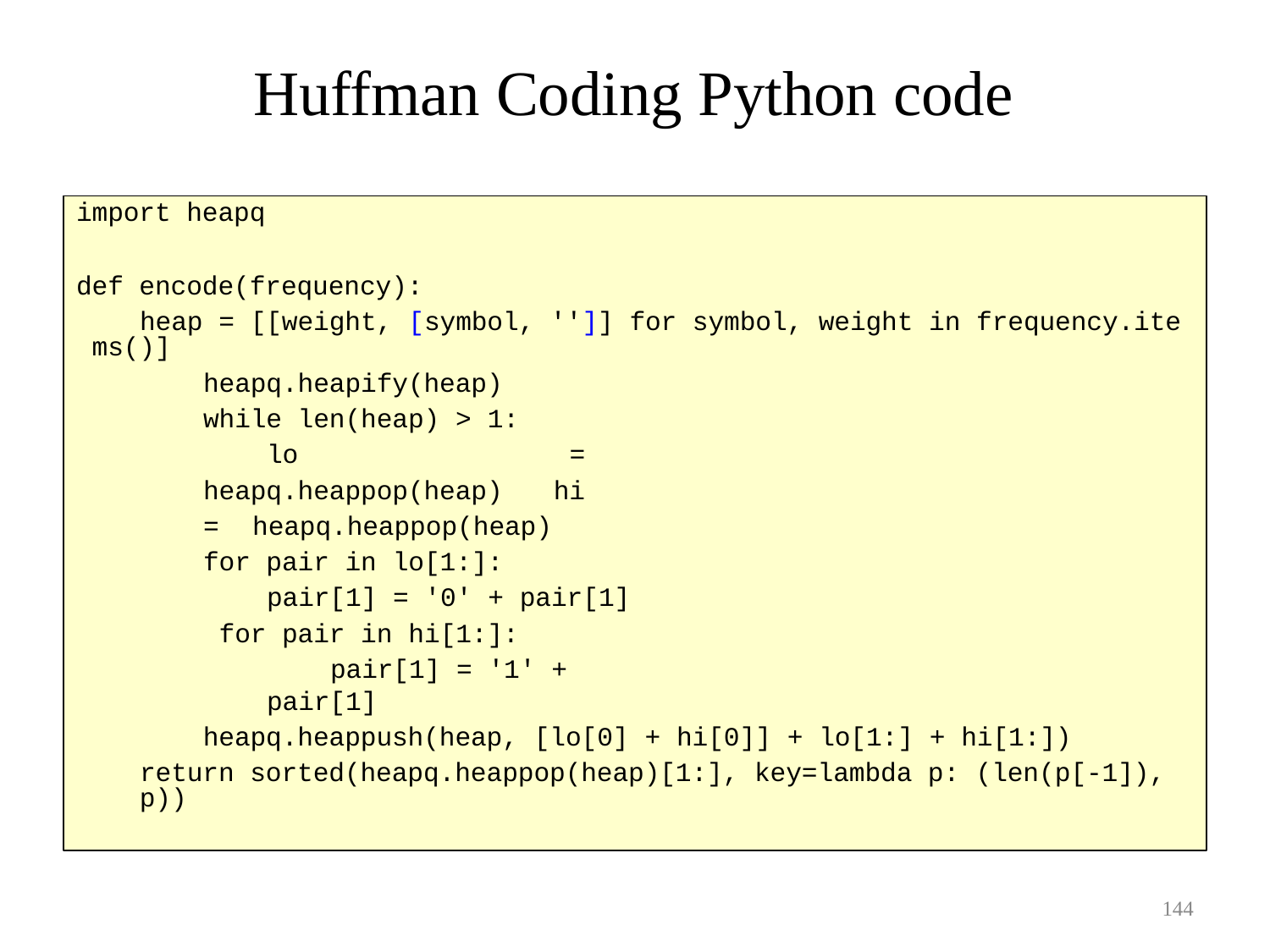

# Huffman Coding Python code
import heapq

def encode(frequency):
heap = [[weight, [symbol, '']] for symbol, weight in frequency.ite  ms()]
heapq.heapify(heap)
while len(heap) > 1:
lo = heapq.heappop(heap)  hi = heapq.heappop(heap)  for pair in lo[1:]:
pair[1] = '0' + pair[1]  for pair in hi[1:]:
pair[1] = '1' + pair[1]
heapq.heappush(heap, [lo[0] + hi[0]] + lo[1:] + hi[1:])  return sorted(heapq.heappop(heap)[1:], key=lambda p: (len(p[-1]),
p))

144